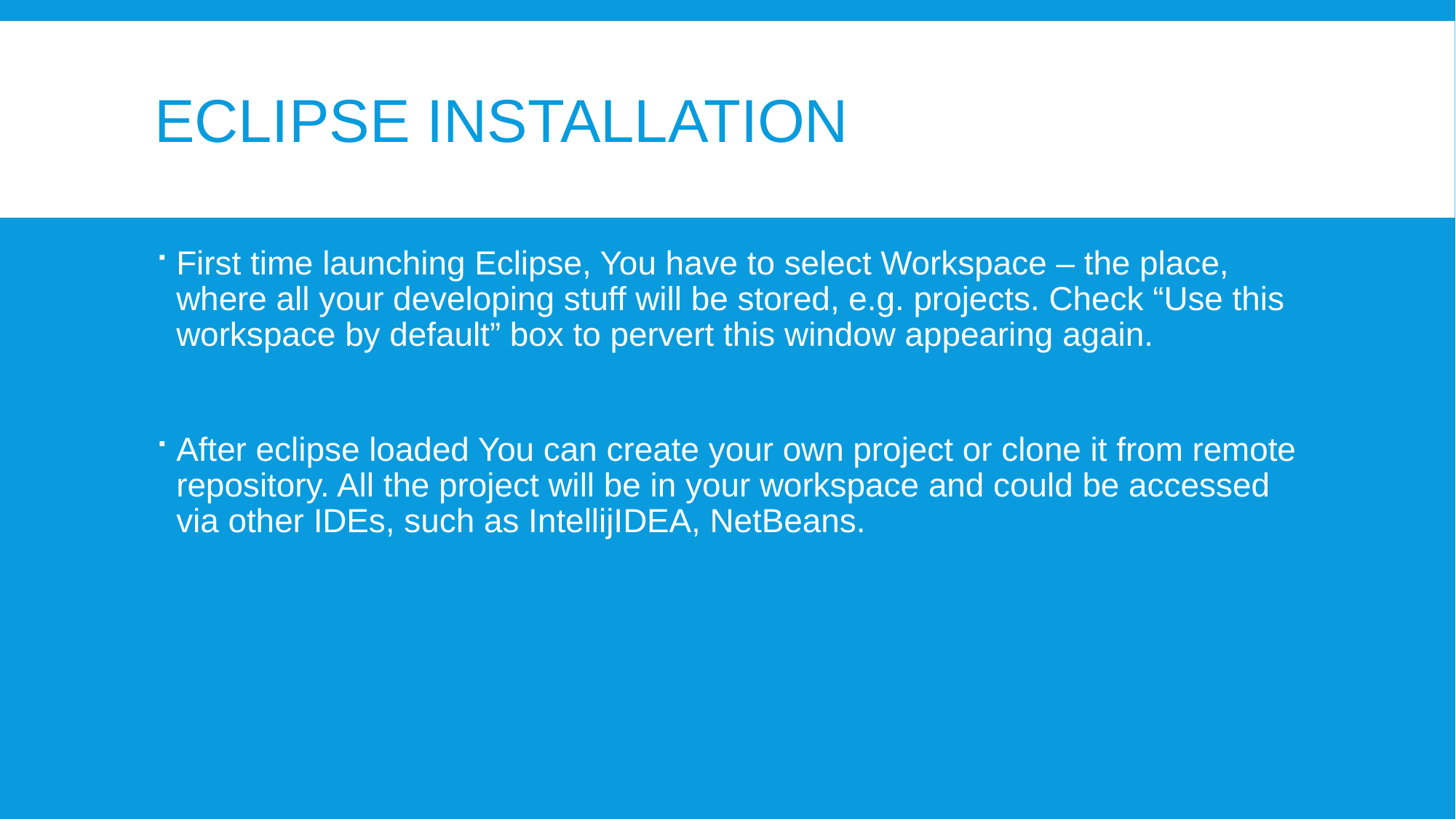

# Eclipse Installation
First time launching Eclipse, You have to select Workspace – the place, where all your developing stuff will be stored, e.g. projects. Check “Use this workspace by default” box to pervert this window appearing again.

After eclipse loaded You can create your own project or clone it from remote repository. All the project will be in your workspace and could be accessed via other IDEs, such as IntellijIDEA, NetBeans.